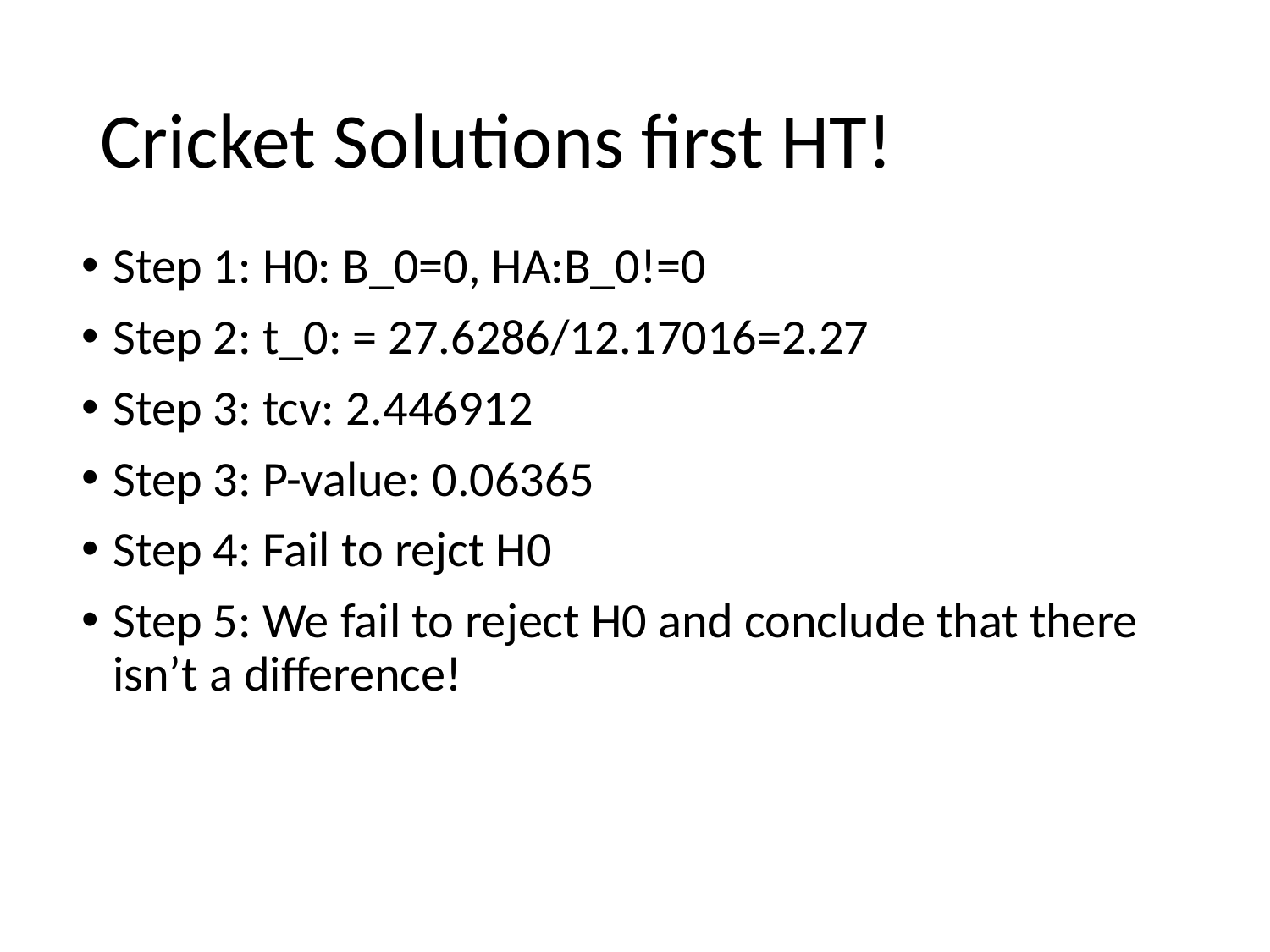

# Cricket Solutions first HT!
Step 1: H0: B_0=0, HA:B_0!=0
Step 2: t_0: = 27.6286/12.17016=2.27
Step 3: tcv: 2.446912
Step 3: P-value: 0.06365
Step 4: Fail to rejct H0
Step 5: We fail to reject H0 and conclude that there isn’t a difference!